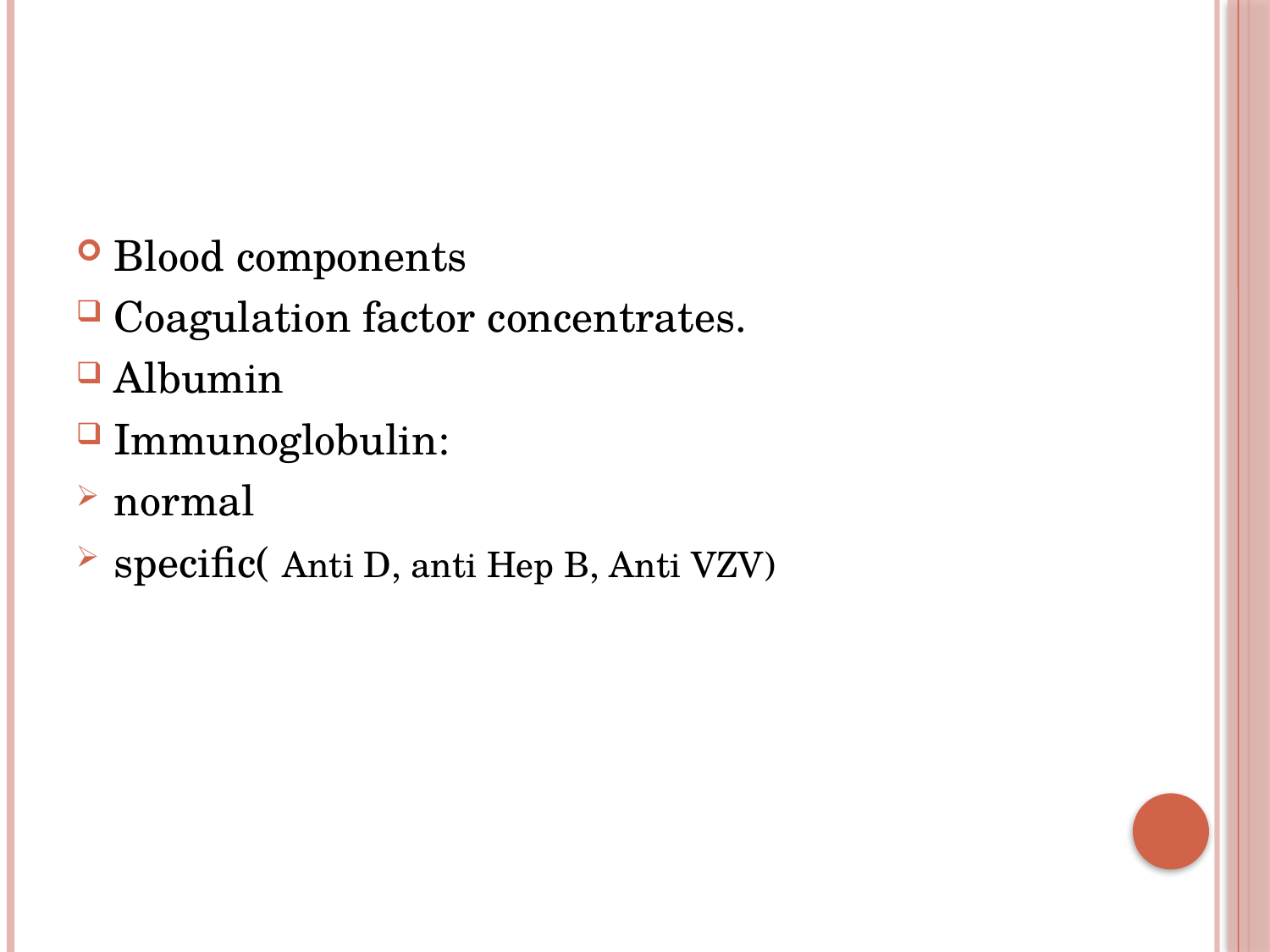

Blood components
Coagulation factor concentrates.
Albumin
Immunoglobulin:
normal
specific( Anti D, anti Hep B, Anti VZV)